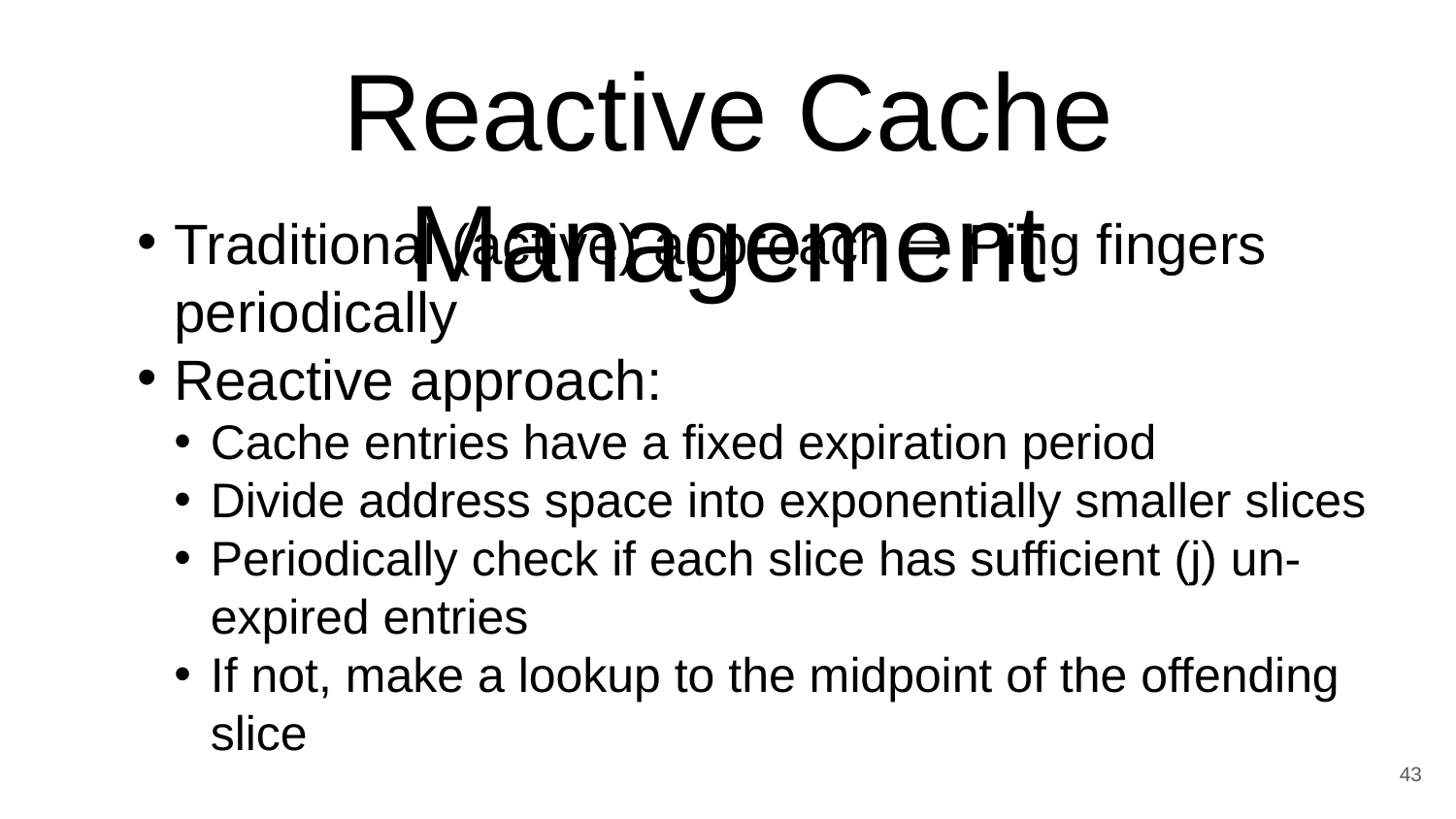

# Reactive Cache Management
Traditional (active) approach ⇒ Ping fingers periodically
Reactive approach:
Cache entries have a fixed expiration period
Divide address space into exponentially smaller slices
Periodically check if each slice has sufficient (j) un-expired entries
If not, make a lookup to the midpoint of the offending slice
43